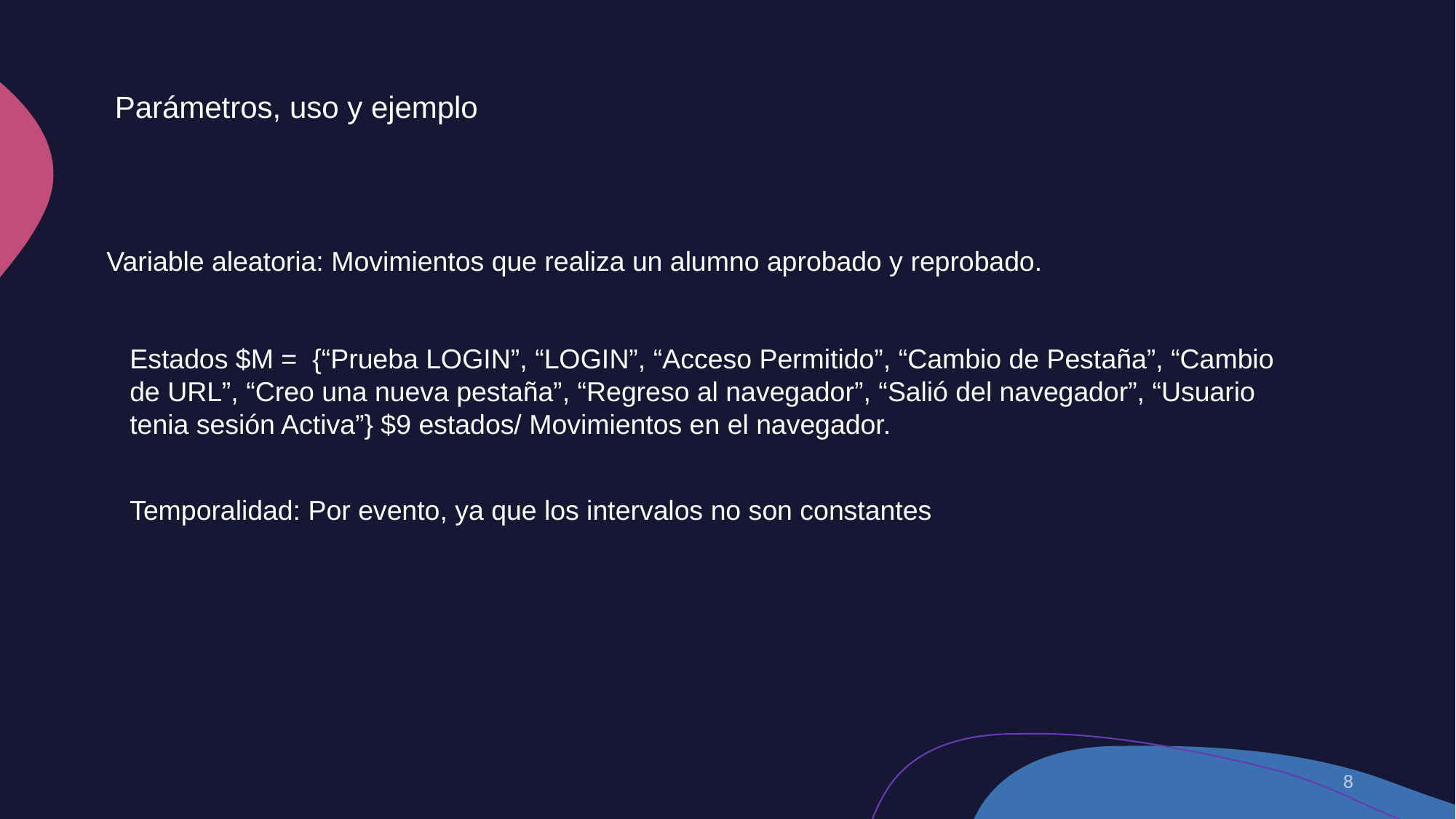

# Parámetros, uso y ejemplo
Variable aleatoria: Movimientos que realiza un alumno aprobado y reprobado.

Estados $M =  {“Prueba LOGIN”, “LOGIN”, “Acceso Permitido”, “Cambio de Pestaña”, “Cambio de URL”, “Creo una nueva pestaña”, “Regreso al navegador”, “Salió del navegador”, “Usuario tenia sesión Activa”} $9 estados/ Movimientos en el navegador.

Temporalidad: Por evento, ya que los intervalos no son constantes
8